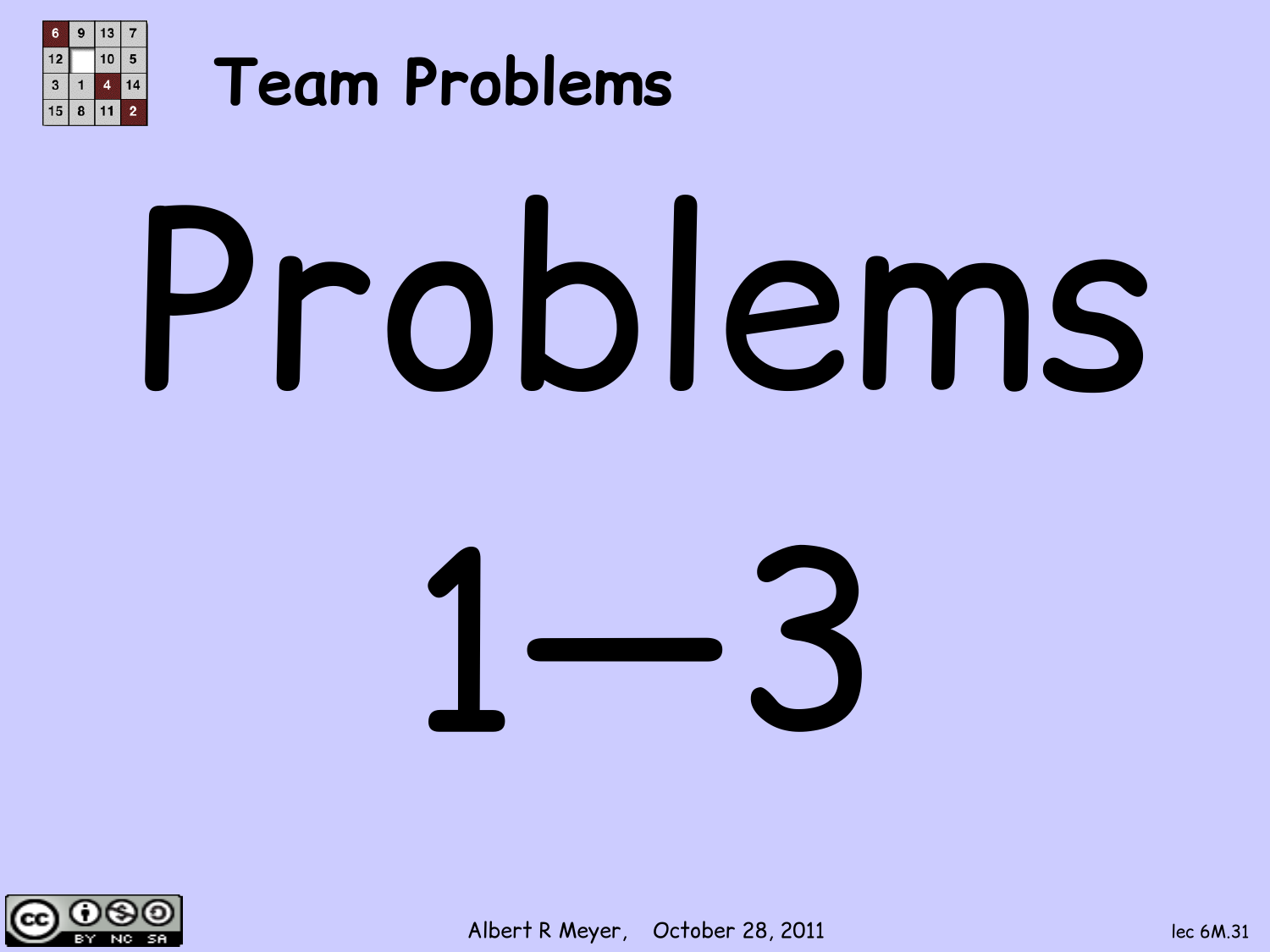

# Team Problems
Problems
1—3
lec 6M.31